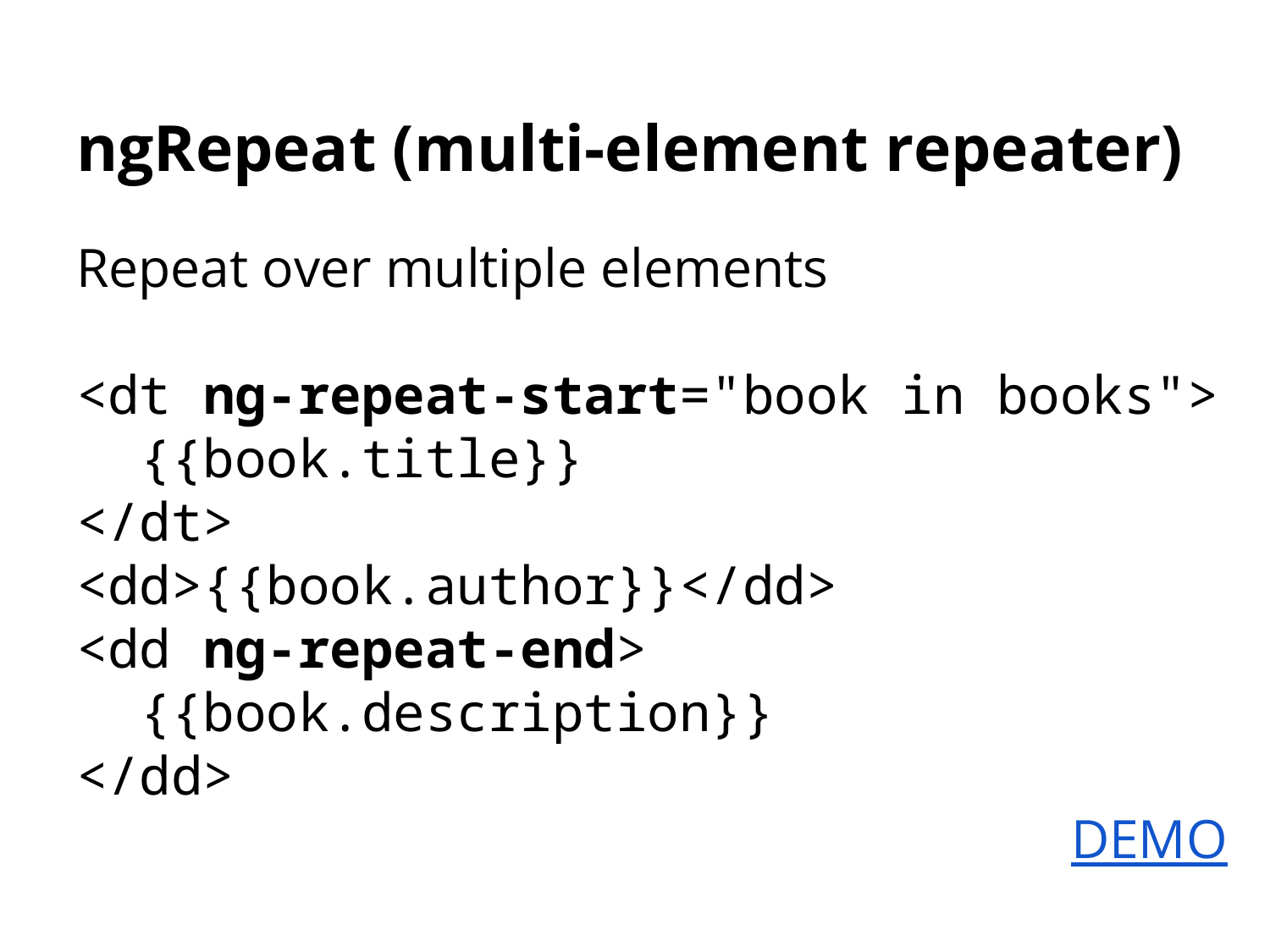

# ngRepeat (multi-element repeater)
Repeat over multiple elements

<dt ng-repeat-start="book in books">
  {{book.title}}
</dt>
<dd>{{book.author}}</dd>
<dd ng-repeat-end>
  {{book.description}}
</dd>
DEMO